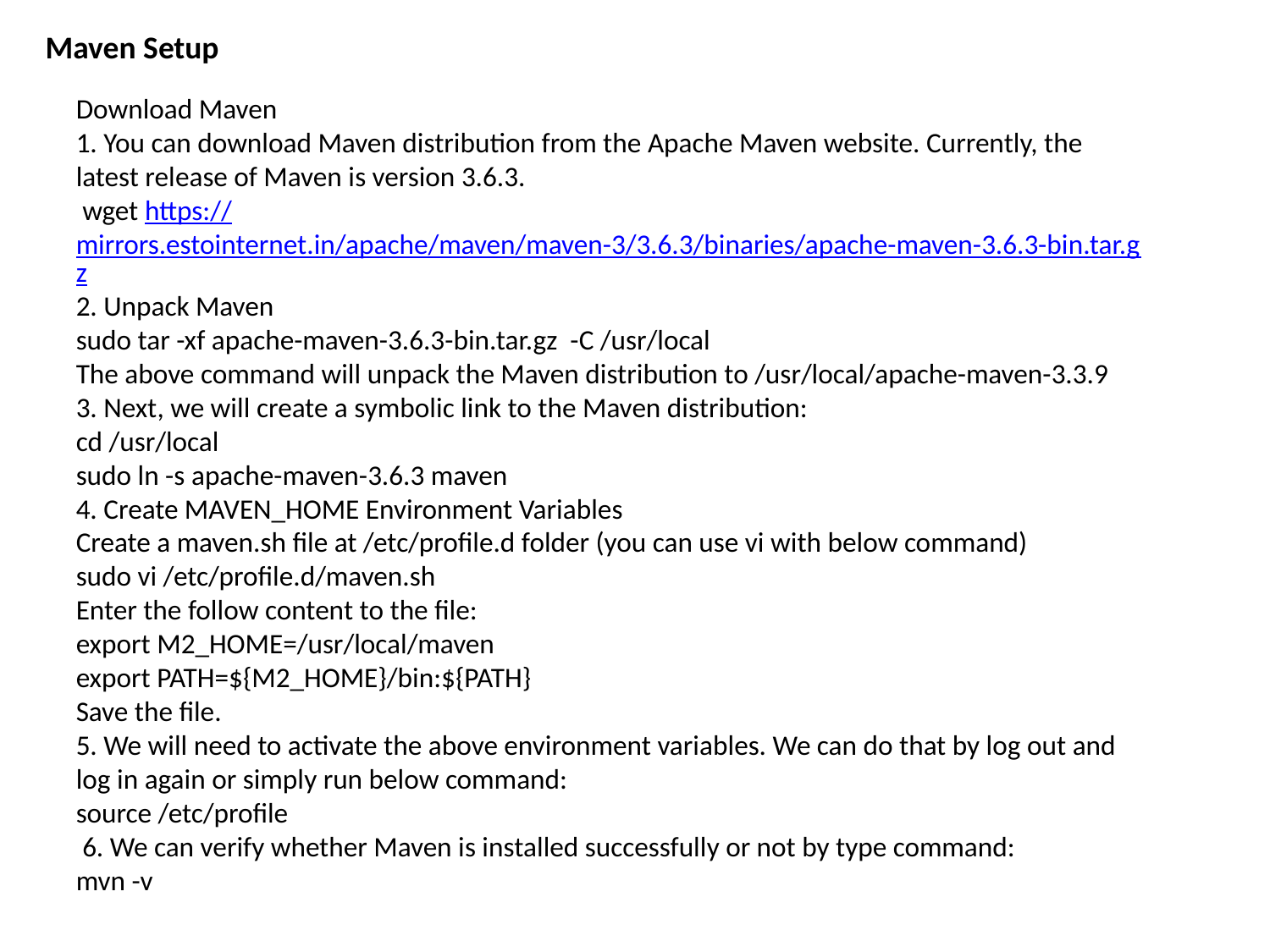

Maven Setup
Download Maven
1. You can download Maven distribution from the Apache Maven website. Currently, the latest release of Maven is version 3.6.3.
 wget https://mirrors.estointernet.in/apache/maven/maven-3/3.6.3/binaries/apache-maven-3.6.3-bin.tar.gz
2. Unpack Maven
sudo tar -xf apache-maven-3.6.3-bin.tar.gz  -C /usr/local
The above command will unpack the Maven distribution to /usr/local/apache-maven-3.3.9
3. Next, we will create a symbolic link to the Maven distribution:
cd /usr/local
sudo ln -s apache-maven-3.6.3 maven
4. Create MAVEN_HOME Environment Variables
Create a maven.sh file at /etc/profile.d folder (you can use vi with below command)
sudo vi /etc/profile.d/maven.sh
Enter the follow content to the file:
export M2_HOME=/usr/local/maven
export PATH=${M2_HOME}/bin:${PATH}
Save the file.
5. We will need to activate the above environment variables. We can do that by log out and log in again or simply run below command:
source /etc/profile
 6. We can verify whether Maven is installed successfully or not by type command:
mvn -v